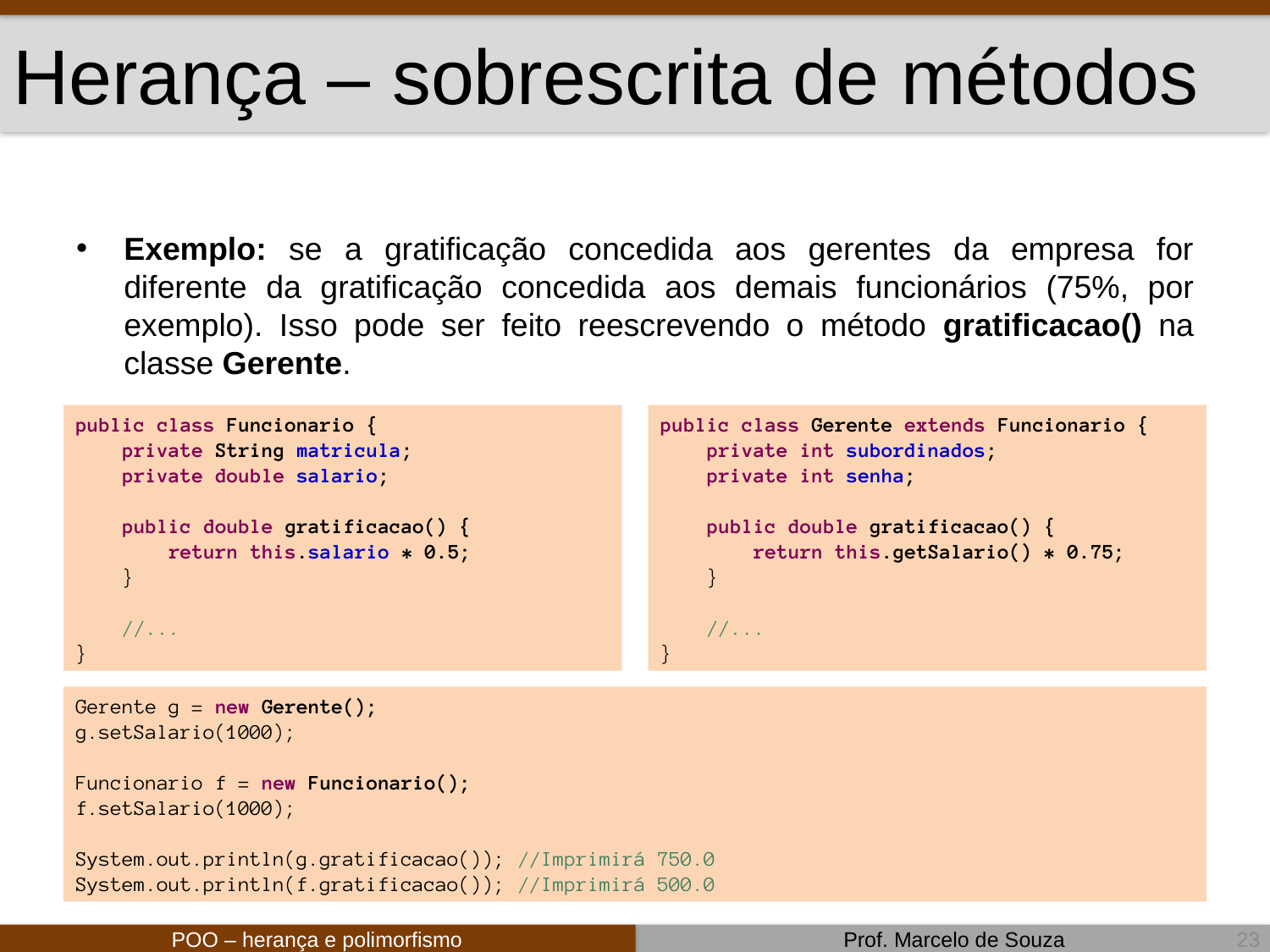

# Herança – sobrescrita de métodos
Exemplo: se a gratificação concedida aos gerentes da empresa for diferente da gratificação concedida aos demais funcionários (75%, por exemplo). Isso pode ser feito reescrevendo o método gratificacao() na classe Gerente.
public class Funcionario {
    private String matricula;
    private double salario;

    public double gratificacao() {
        return this.salario * 0.5;
    }

    //...
}
public class Gerente extends Funcionario {
    private int subordinados;
    private int senha;

    public double gratificacao() {
        return this.getSalario() * 0.75;
    }

    //...
}
Gerente g = new Gerente();
g.setSalario(1000);

Funcionario f = new Funcionario();
f.setSalario(1000);

System.out.println(g.gratificacao()); //Imprimirá 750.0
System.out.println(f.gratificacao()); //Imprimirá 500.0
23